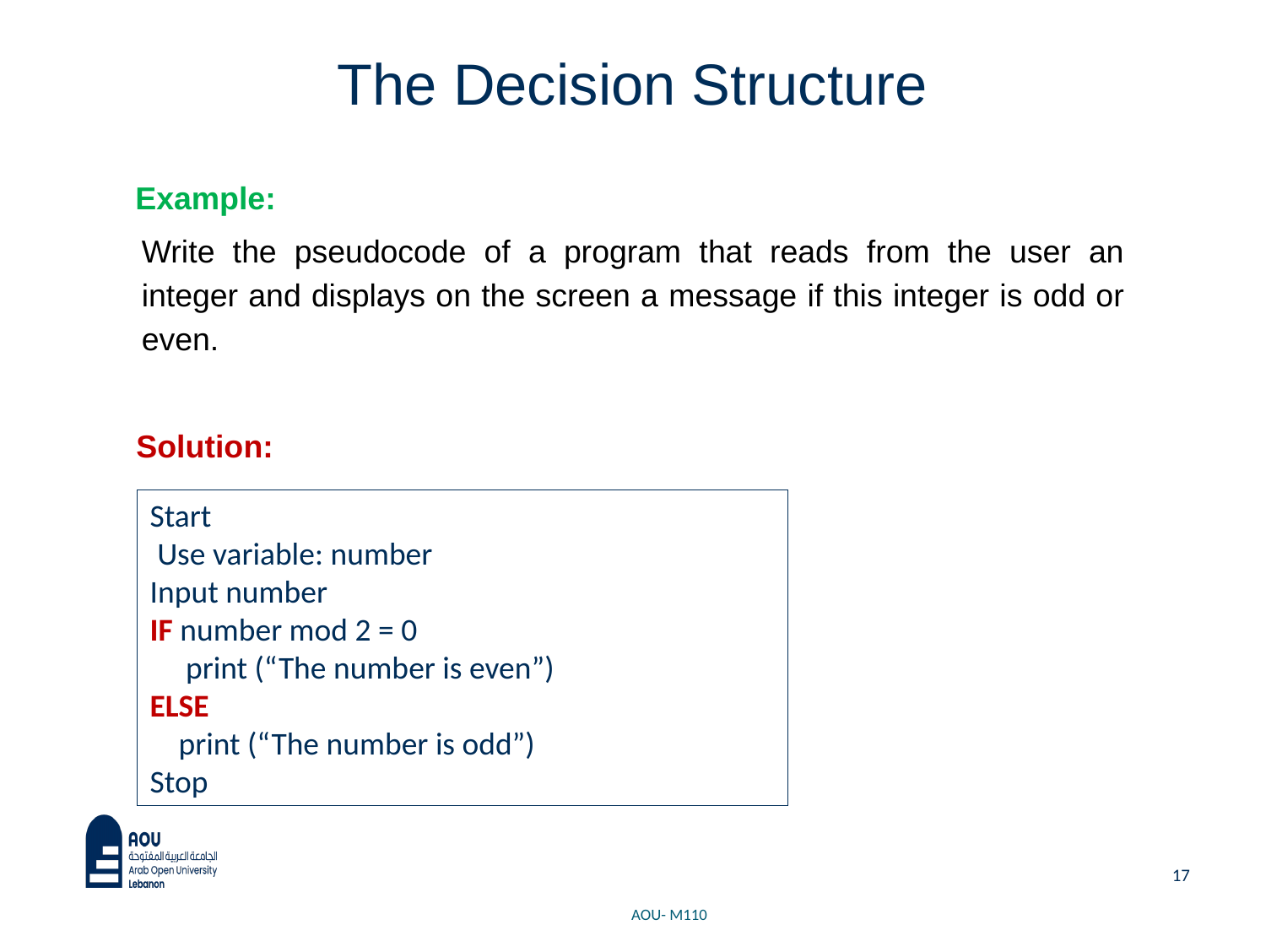

# The Decision Structure
Example:
Write the pseudocode of a program that reads from the user an integer and displays on the screen a message if this integer is odd or even.
Solution:
Start
 Use variable: number
Input number
IF number mod 2 = 0
     print (“The number is even”)
ELSE
    print (“The number is odd”)
Stop
17
AOU- M110